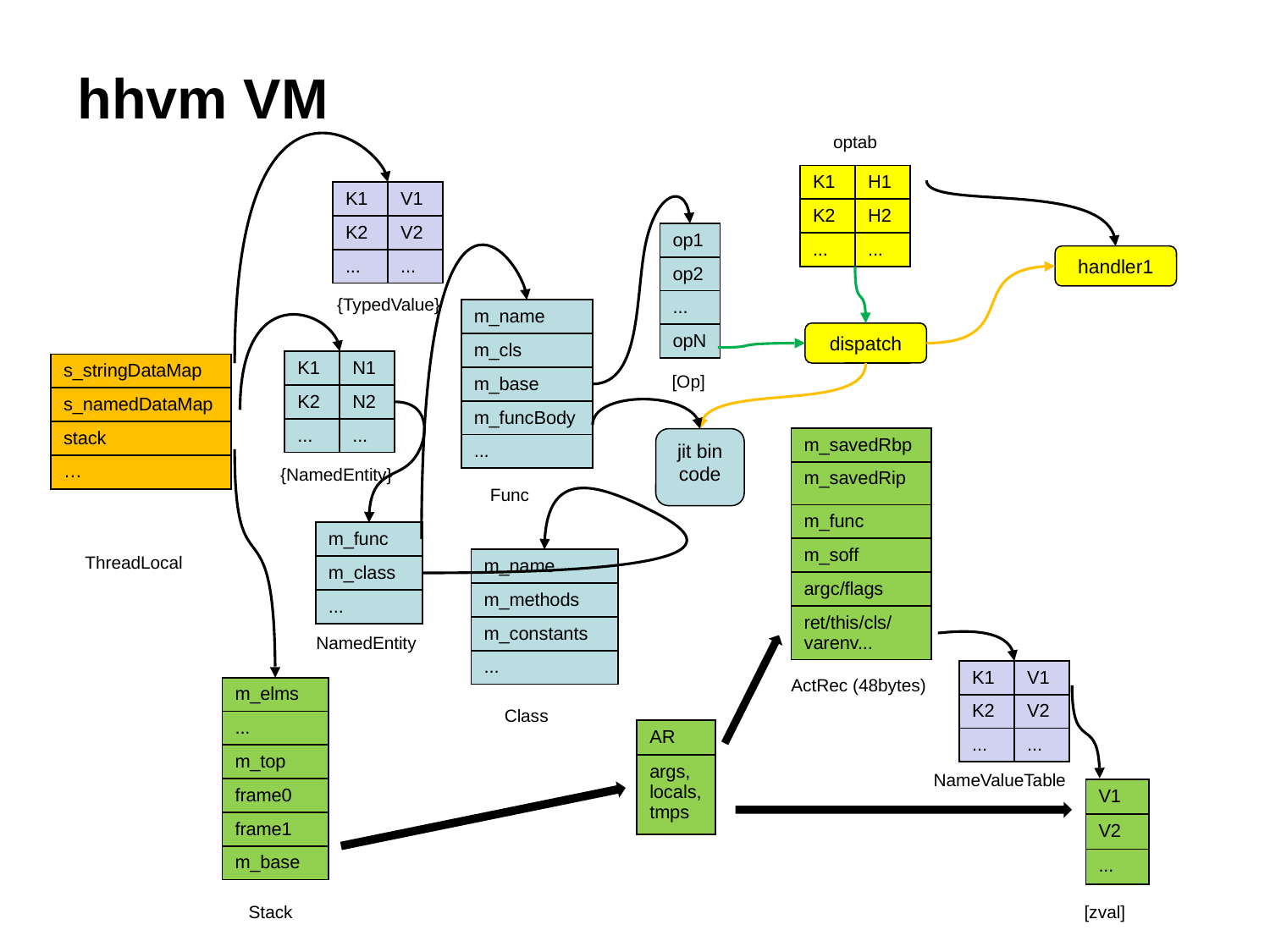

# hhvm VM
optab
| K1 | H1 |
| --- | --- |
| K2 | H2 |
| ... | ... |
| K1 | V1 |
| --- | --- |
| K2 | V2 |
| ... | ... |
| op1 |
| --- |
| op2 |
| ... |
| opN |
handler1
{TypedValue}
| m\_name |
| --- |
| m\_cls |
| m\_base |
| m\_funcBody |
| ... |
dispatch
| K1 | N1 |
| --- | --- |
| K2 | N2 |
| ... | ... |
| s\_stringDataMap |
| --- |
| s\_namedDataMap |
| stack |
| … |
[Op]
| m\_savedRbp |
| --- |
| m\_savedRip |
| m\_func |
| m\_soff |
| argc/flags |
| ret/this/cls/varenv... |
jit bin
code
{NamedEntity}
Func
| m\_func |
| --- |
| m\_class |
| ... |
ThreadLocal
| m\_name |
| --- |
| m\_methods |
| m\_constants |
| ... |
NamedEntity
| K1 | V1 |
| --- | --- |
| K2 | V2 |
| ... | ... |
ActRec (48bytes)
| m\_elms |
| --- |
| ... |
| m\_top |
| frame0 |
| frame1 |
| m\_base |

Class
| AR |
| --- |
| args, locals, tmps |
NameValueTable
| V1 |
| --- |
| V2 |
| ... |

[zval]
Stack